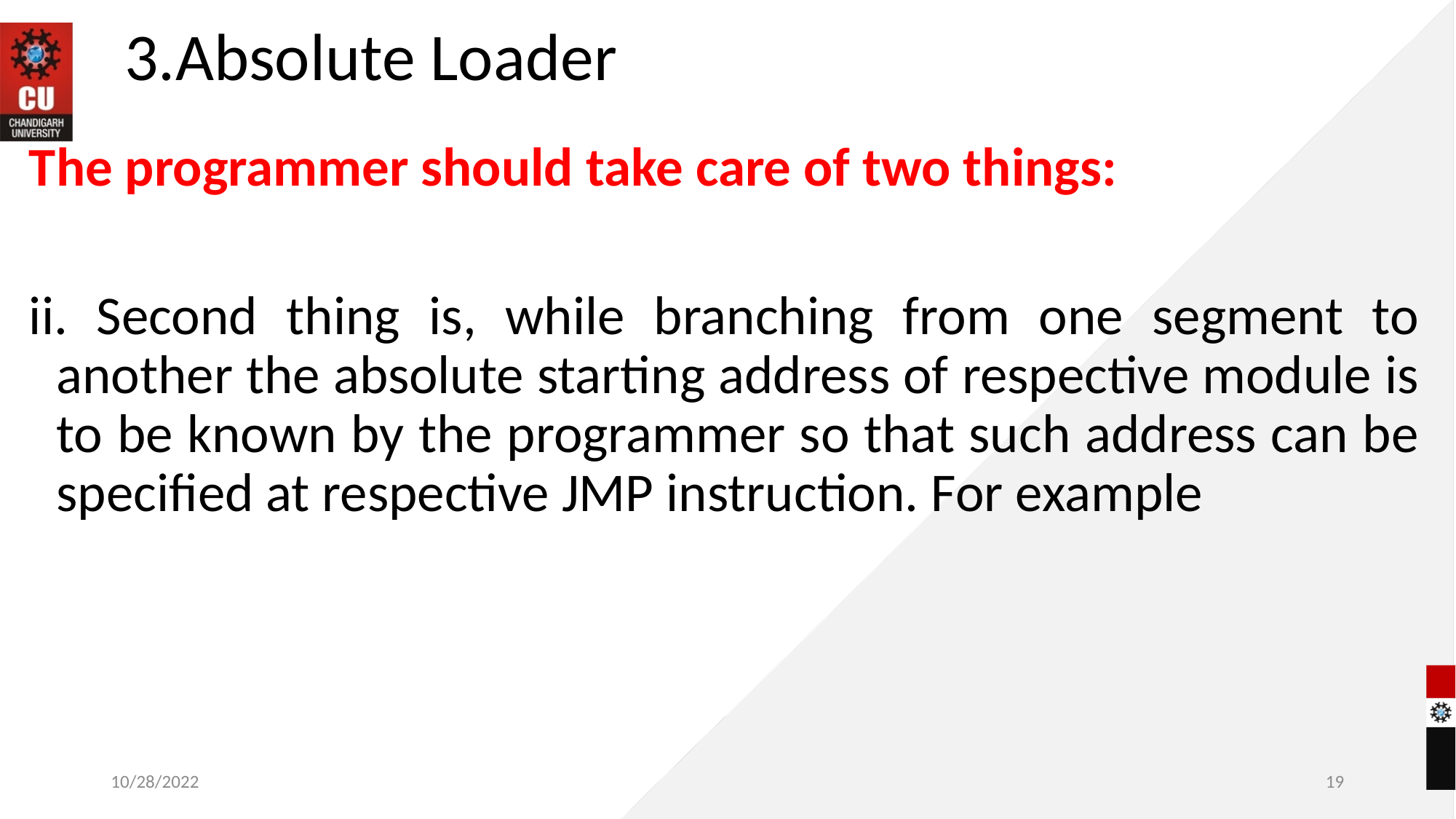

# 3.Absolute Loader
The programmer should take care of two things:

ii. Second thing is, while branching from one segment to another the absolute starting address of respective module is to be known by the programmer so that such address can be specified at respective JMP instruction. For example
10/28/2022
19